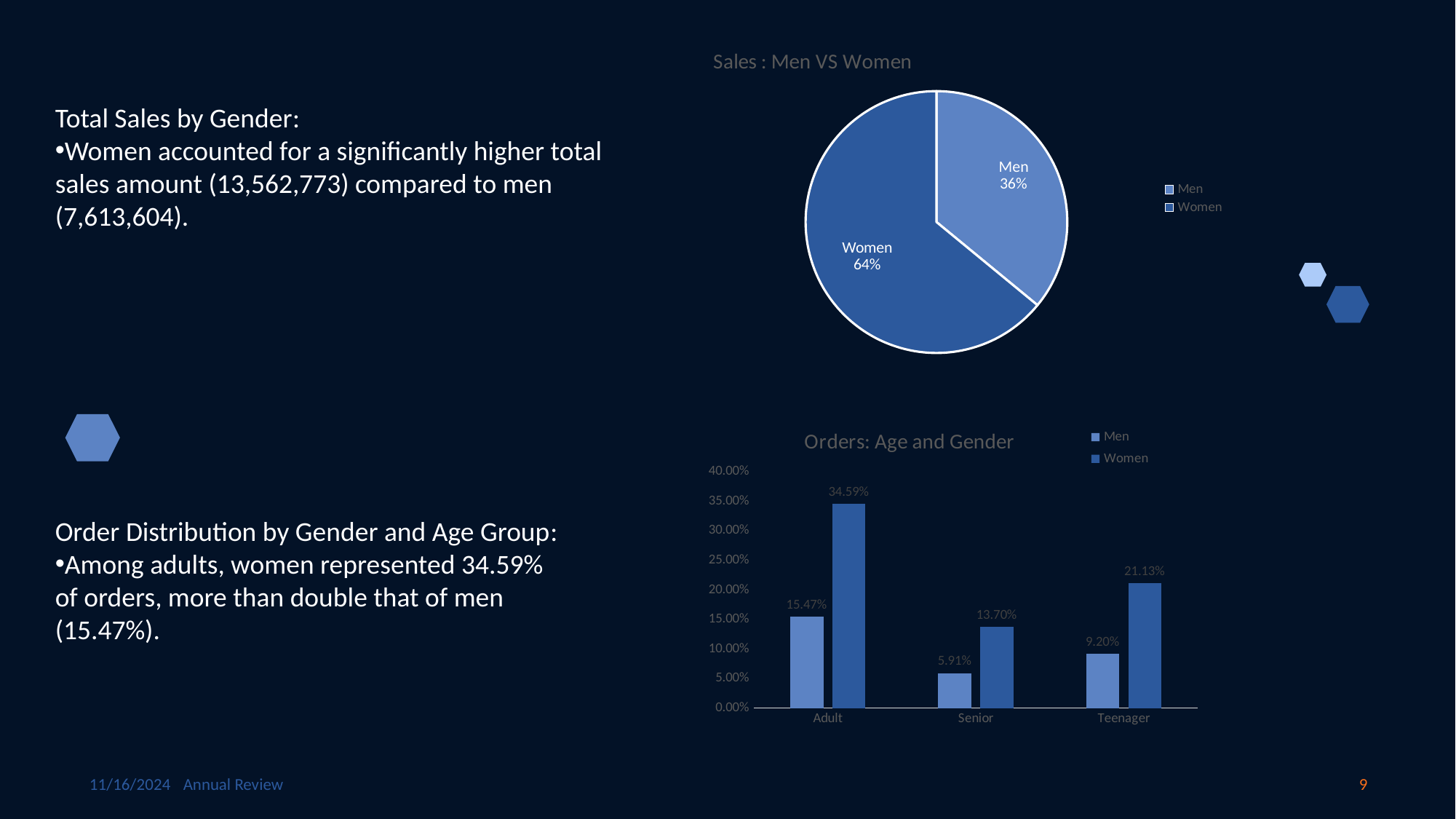

### Chart: Sales : Men VS Women

| Category | Total |
|---|---|
| Men | 7613604.0 |
| Women | 13562773.0 |
Total Sales by Gender:
Women accounted for a significantly higher total sales amount (13,562,773) compared to men (7,613,604).

### Chart: Orders: Age and Gender

| Category | Men | Women |
|---|---|---|
| Adult | 0.1547009372886269 | 0.3459271427191033 |
| Senior | 0.05913614842013721 | 0.1369858601475183 |
| Teenager | 0.09195735497793668 | 0.2112925564466776 |
Order Distribution by Gender and Age Group:
Among adults, women represented 34.59% of orders, more than double that of men (15.47%).